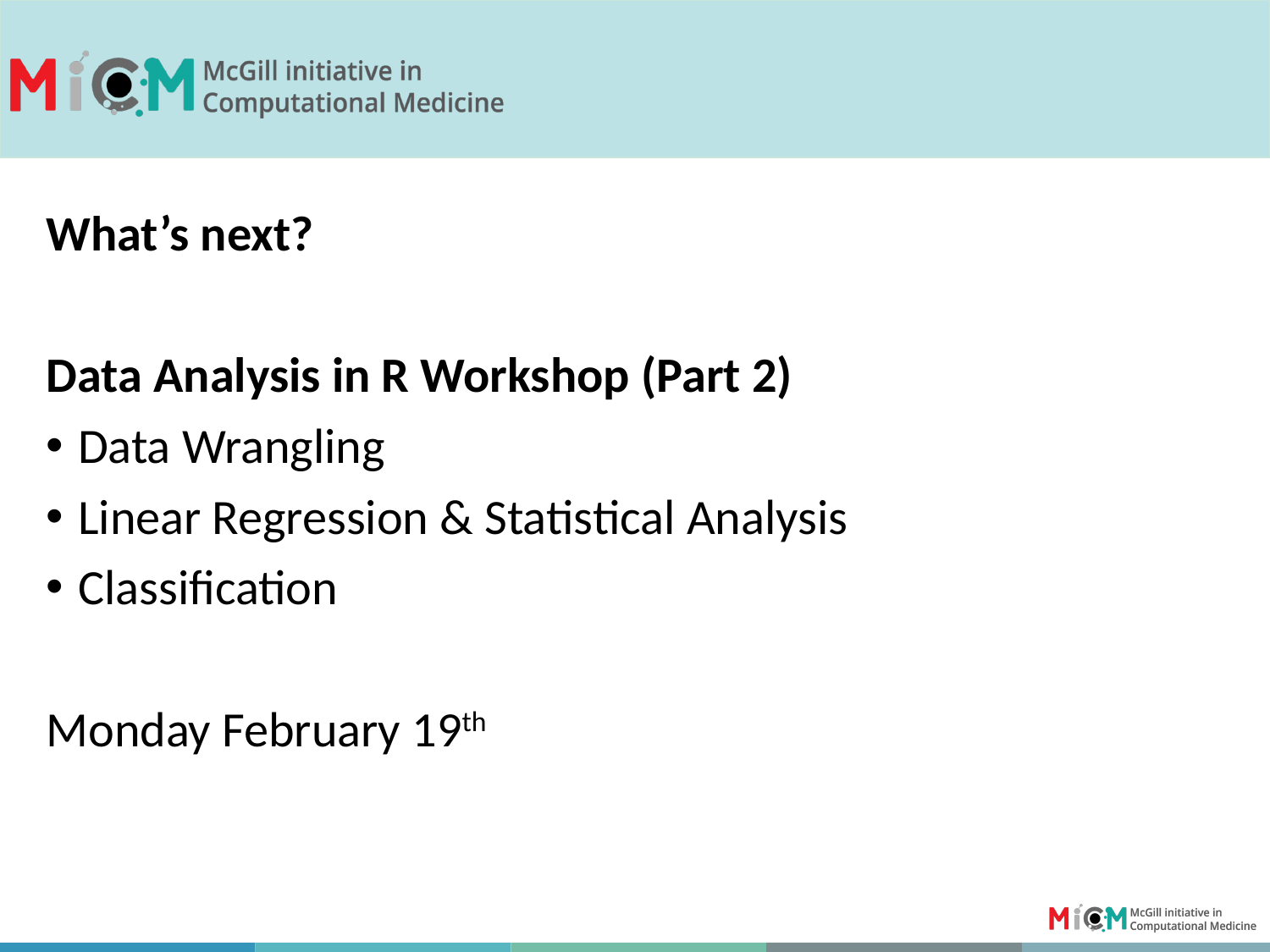

What’s next?

Data Analysis in R Workshop (Part 2)
Data Wrangling
Linear Regression & Statistical Analysis
Classification

Monday February 19th